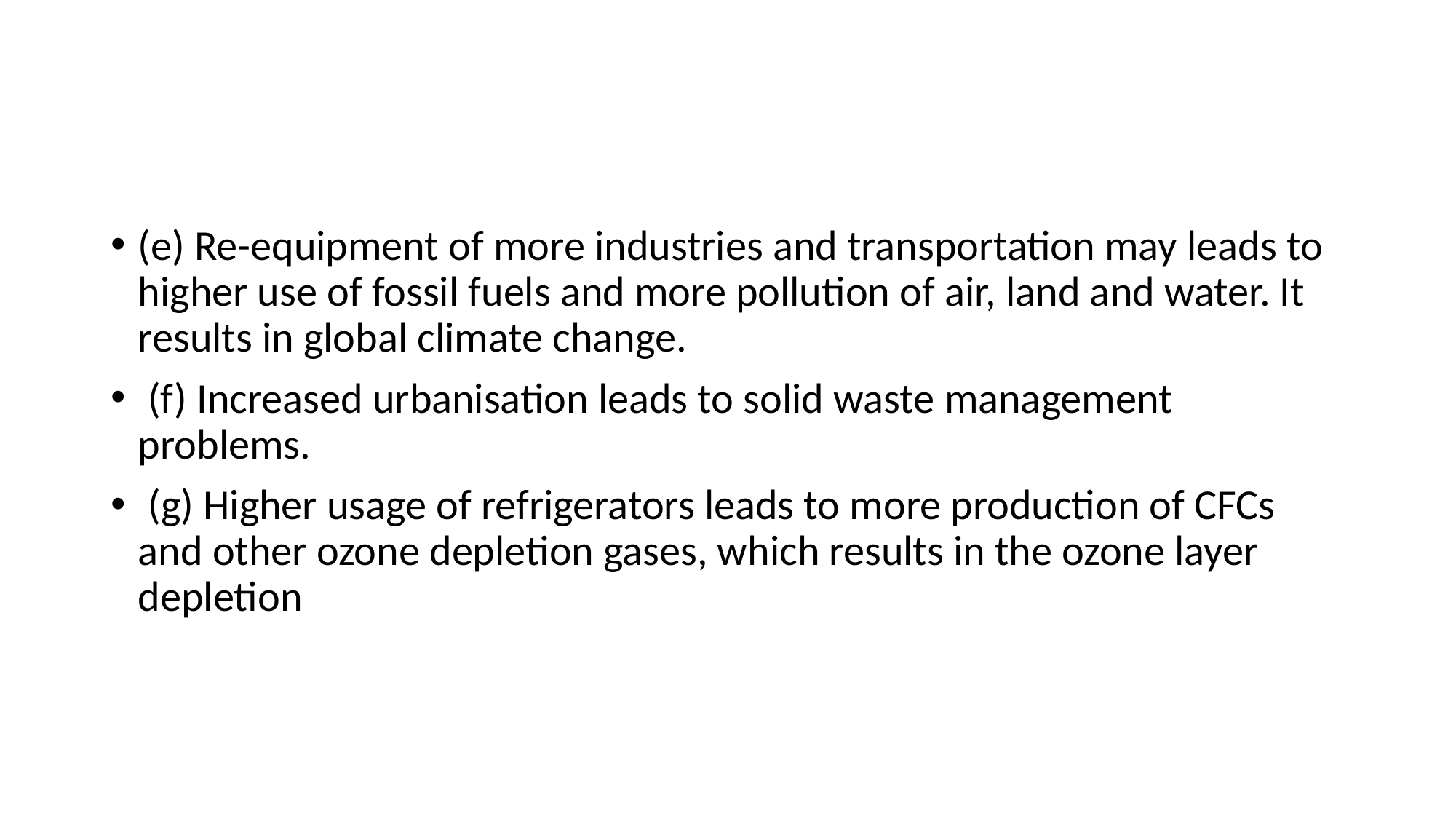

#
(e) Re-equipment of more industries and transportation may leads to higher use of fossil fuels and more pollution of air, land and water. It results in global climate change.
 (f) Increased urbanisation leads to solid waste management problems.
 (g) Higher usage of refrigerators leads to more production of CFCs and other ozone depletion gases, which results in the ozone layer depletion